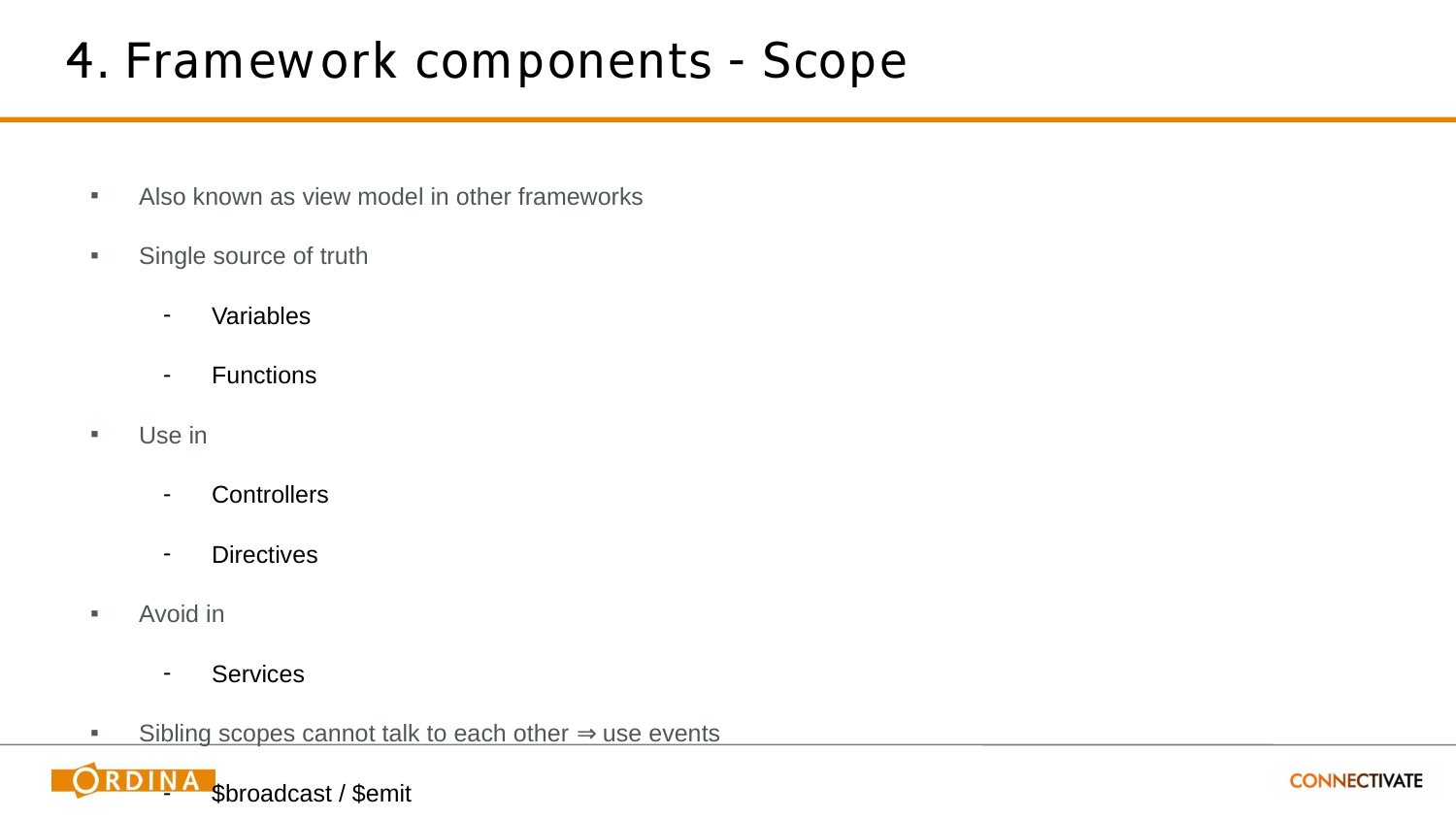

# 4. Framework components - Scope
Also known as view model in other frameworks
Single source of truth
Variables
Functions
Use in
Controllers
Directives
Avoid in
Services
Sibling scopes cannot talk to each other ⇒ use events
$broadcast / $emit
$on / $watch